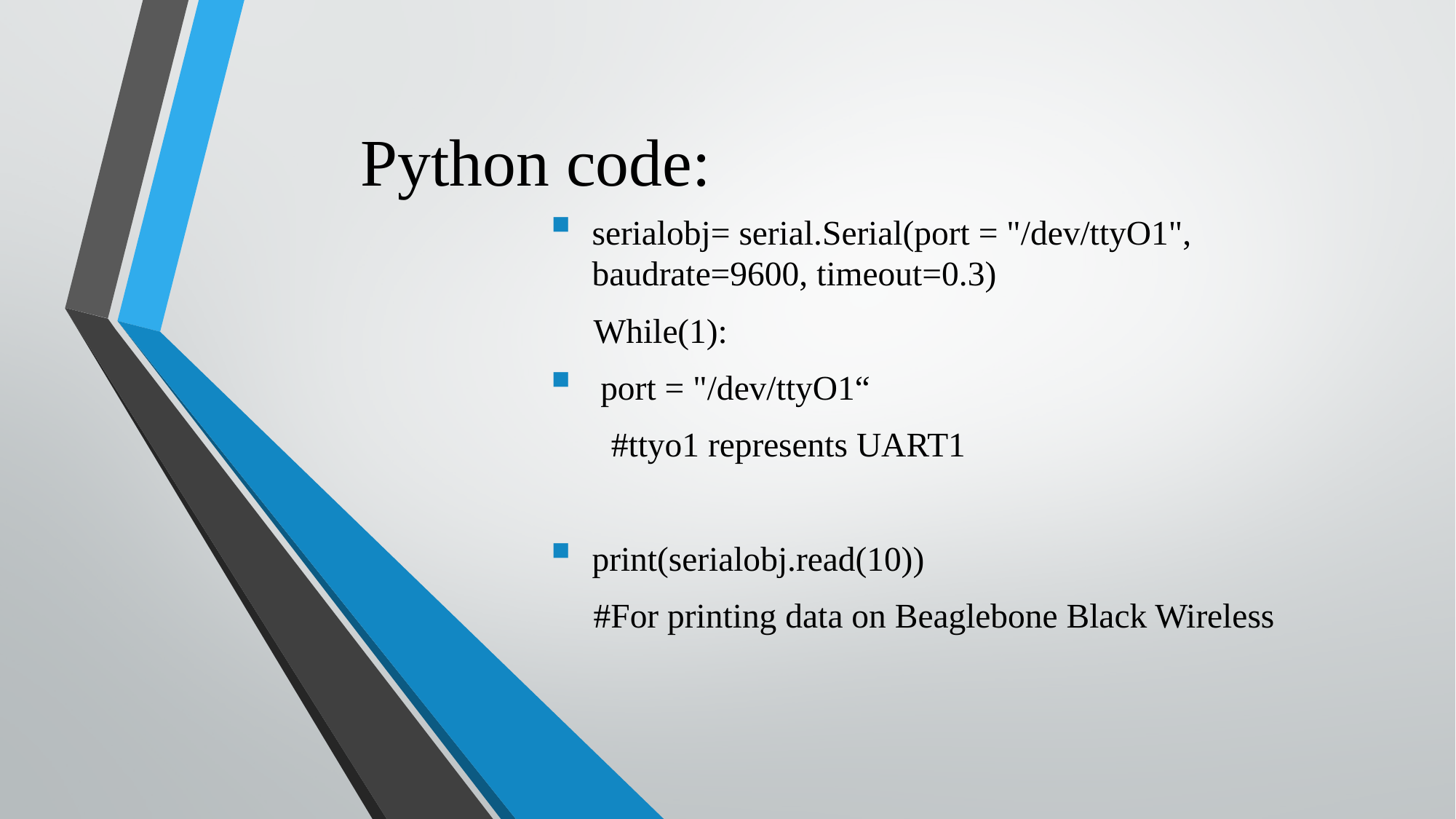

# Python code:
serialobj= serial.Serial(port = "/dev/ttyO1",  baudrate=9600, timeout=0.3)
     While(1):
 port = "/dev/ttyO1“
       #ttyo1 represents UART1

print(serialobj.read(10))
     #For printing data on Beaglebone Black Wireless